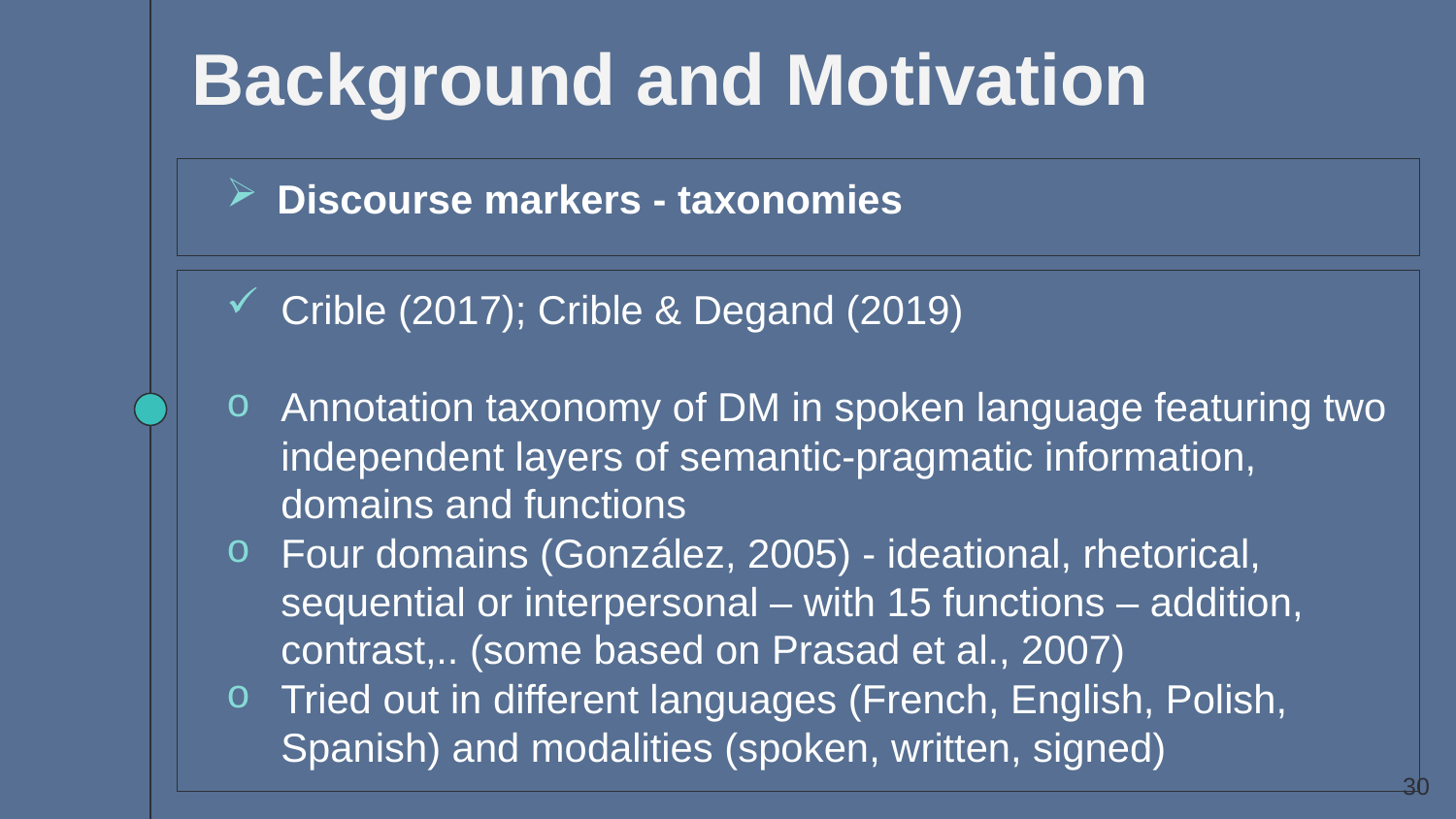

Background and Motivation
Discourse markers - taxonomies
Crible (2017); Crible & Degand (2019)

Annotation taxonomy of DM in spoken language featuring two independent layers of semantic-pragmatic information, domains and functions
Four domains (González, 2005) - ideational, rhetorical, sequential or interpersonal – with 15 functions – addition, contrast,.. (some based on Prasad et al., 2007)
Tried out in different languages (French, English, Polish, Spanish) and modalities (spoken, written, signed)
30